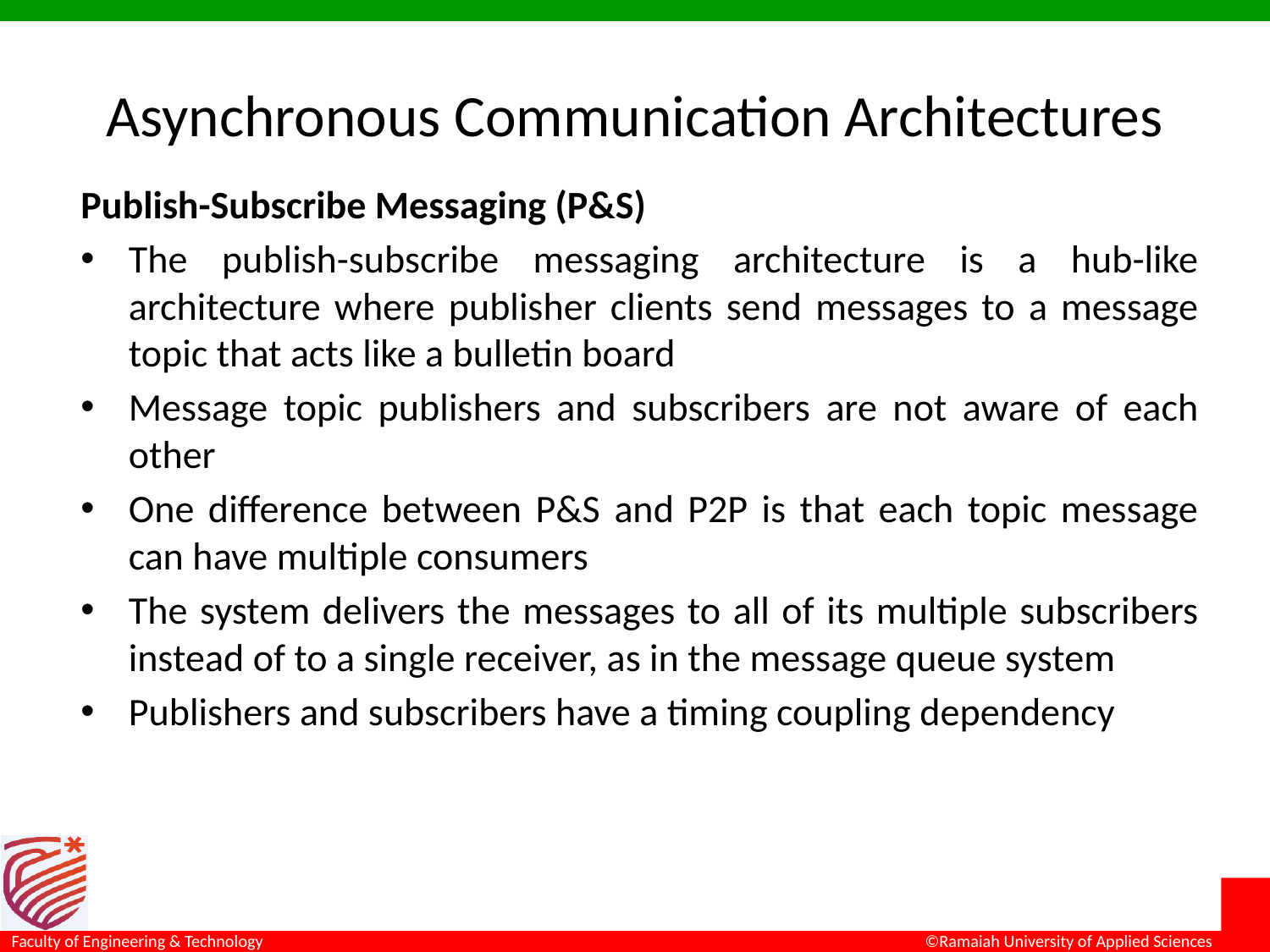

# Asynchronous Communication Architectures
Publish-Subscribe Messaging (P&S)
The publish-subscribe messaging architecture is a hub-like architecture where publisher clients send messages to a message topic that acts like a bulletin board
Message topic publishers and subscribers are not aware of each other
One difference between P&S and P2P is that each topic message can have multiple consumers
The system delivers the messages to all of its multiple subscribers instead of to a single receiver, as in the message queue system
Publishers and subscribers have a timing coupling dependency